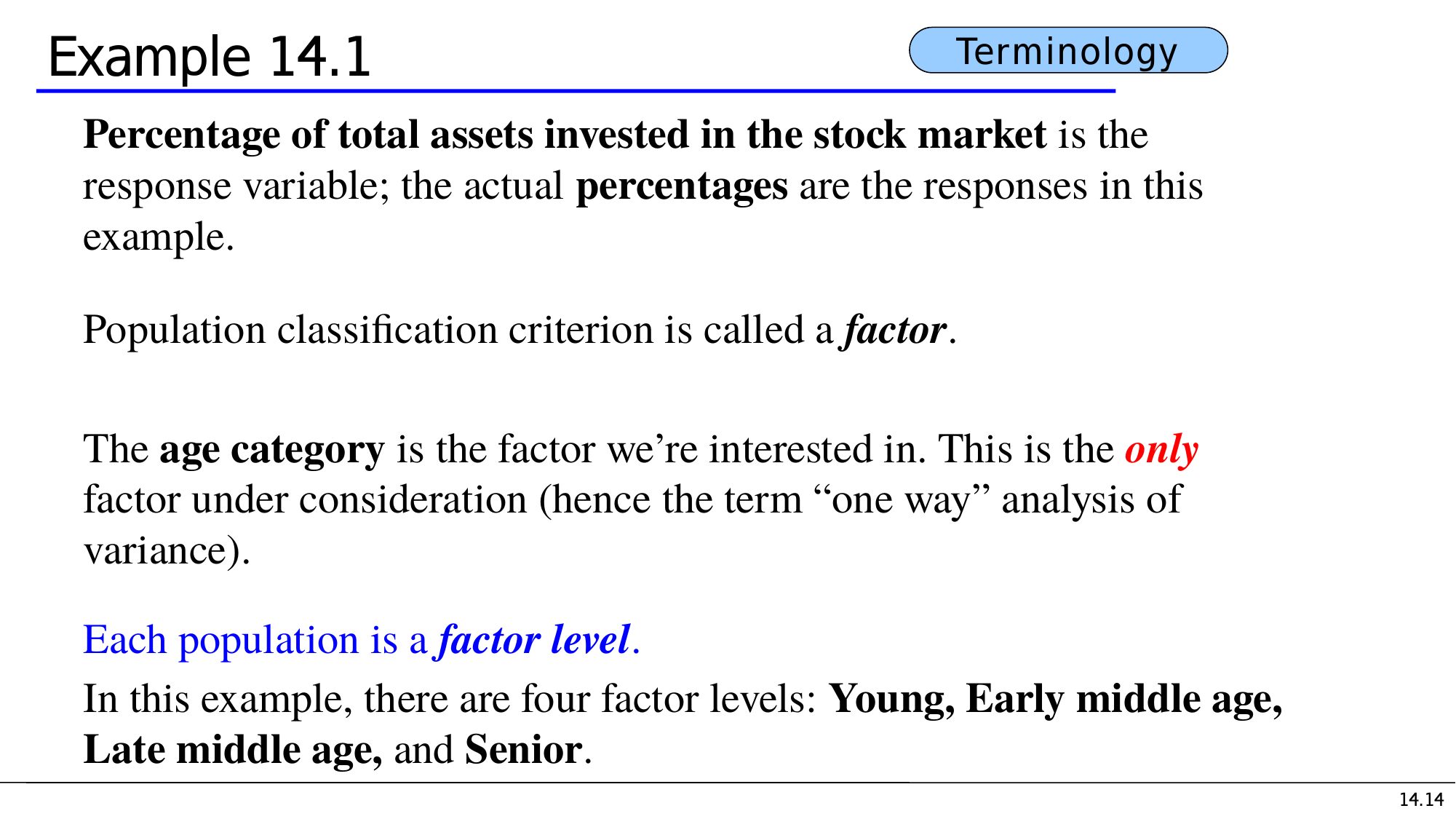

# Example 14.1
Terminology
Percentage of total assets invested in the stock market is the response variable; the actual percentages are the responses in this example.

Population classification criterion is called a factor.

The age category is the factor we’re interested in. This is the only factor under consideration (hence the term “one way” analysis of variance).

Each population is a factor level.
In this example, there are four factor levels: Young, Early middle age, Late middle age, and Senior.
14.14